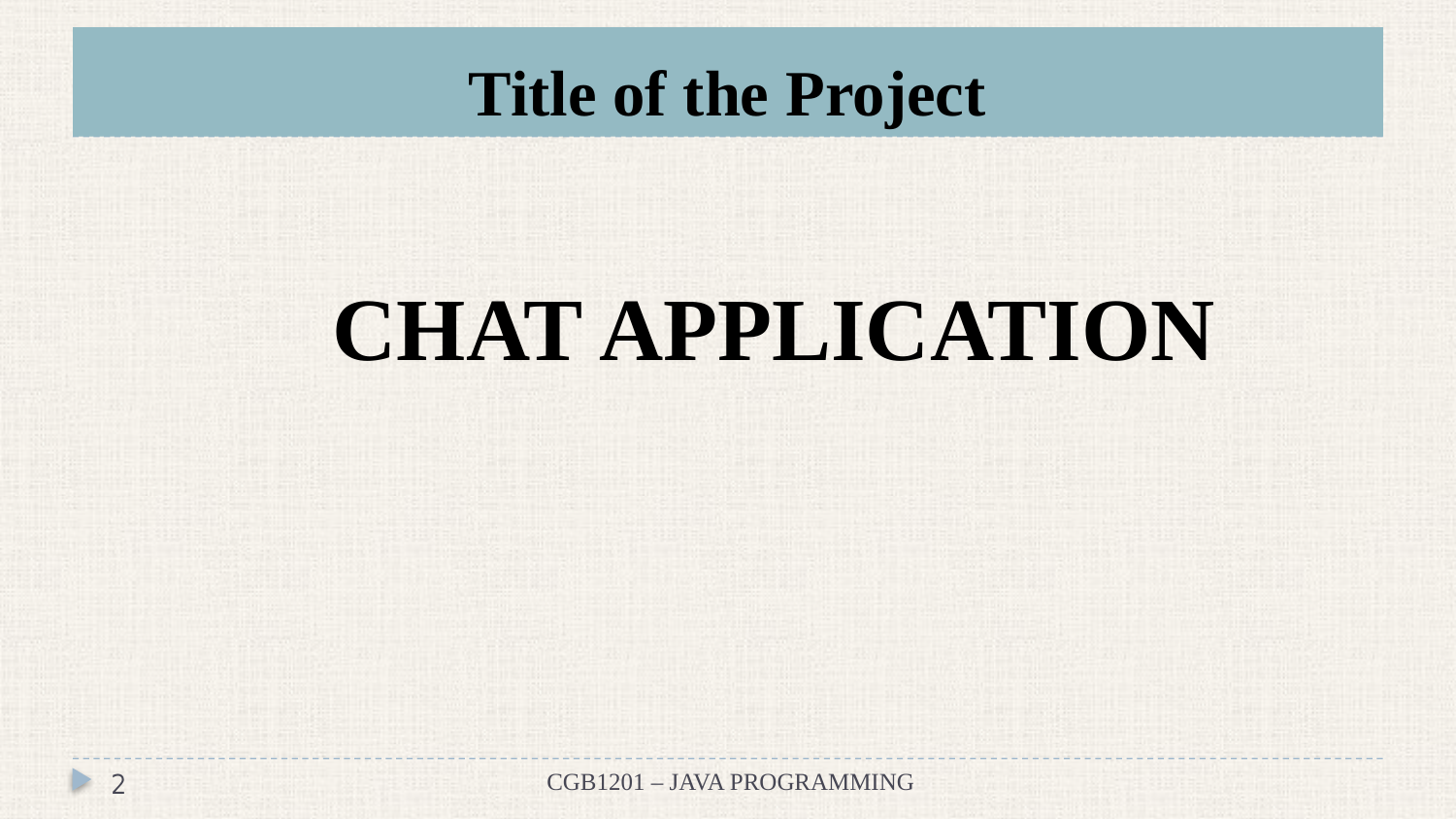

# Title of the Project

           CHAT APPLICATION

2
CGB1201 – JAVA PROGRAMMING